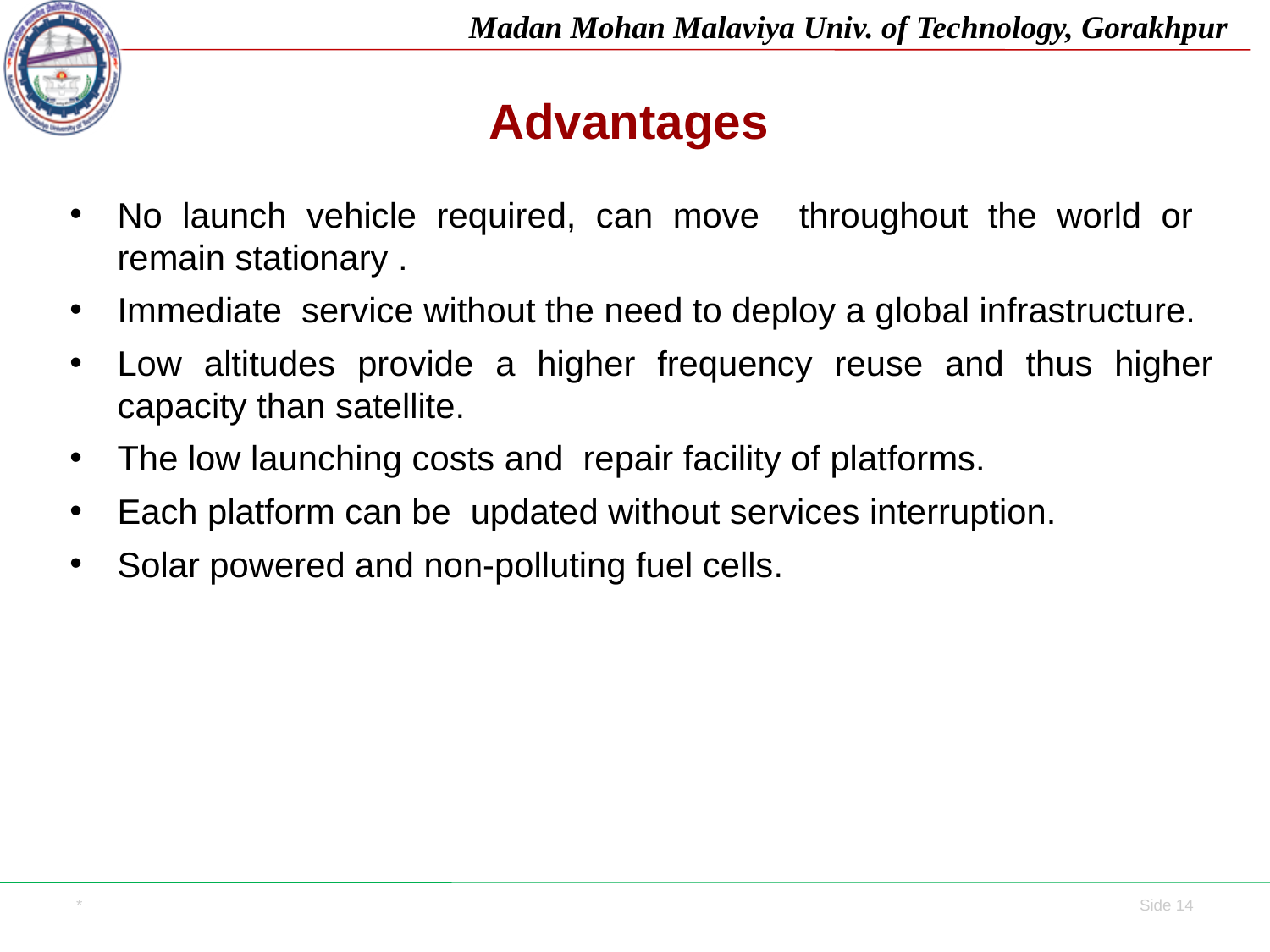

# Advantages
No launch vehicle required, can move  throughout the world or  remain stationary .
Immediate  service without the need to deploy a global infrastructure.
Low altitudes provide a higher frequency reuse and thus higher capacity than satellite.
The low launching costs and  repair facility of platforms.
Each platform can be  updated without services interruption.
Solar powered and non-polluting fuel cells.